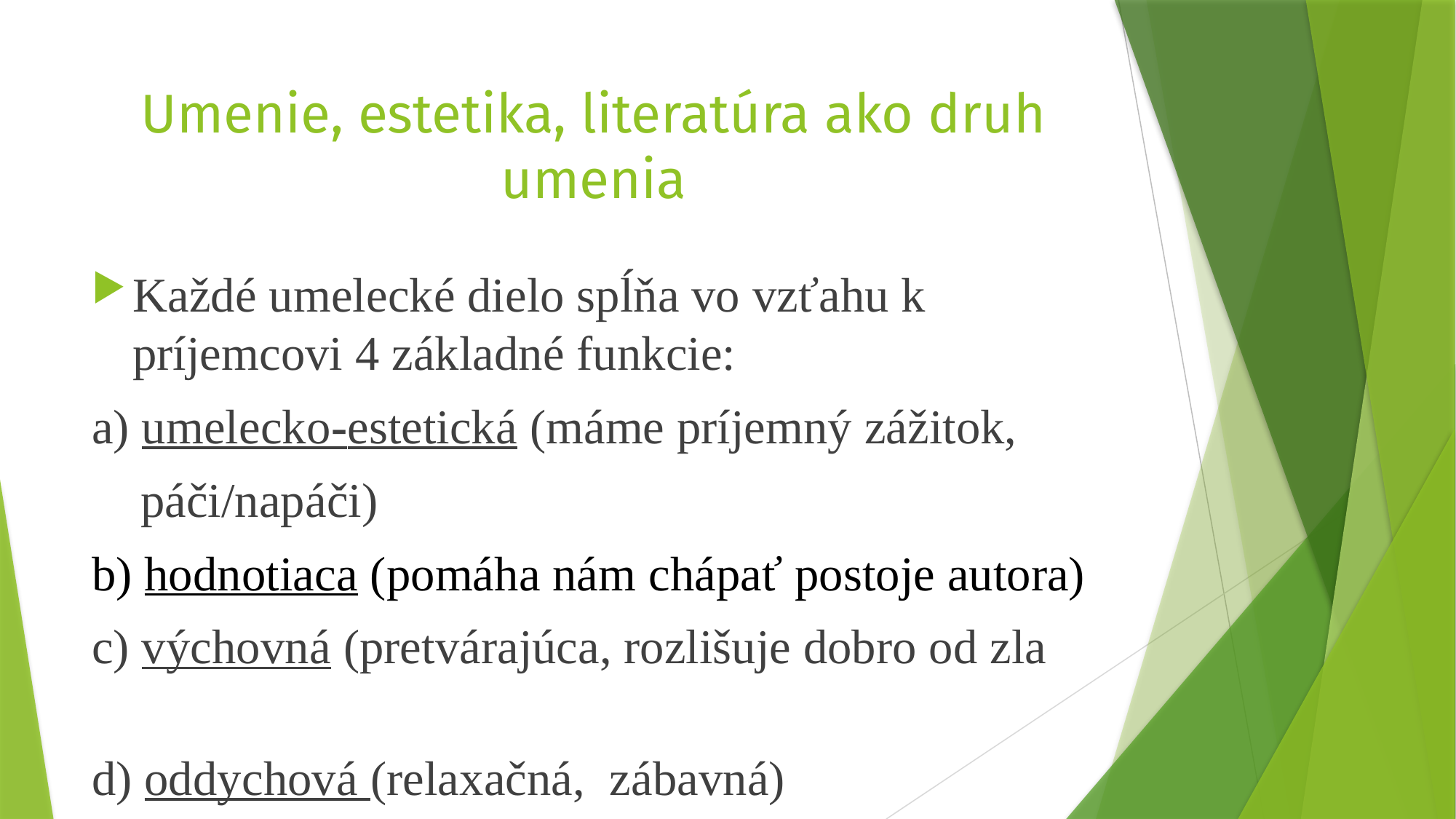

# Umenie, estetika, literatúra ako druh umenia
Každé umelecké dielo spĺňa vo vzťahu k príjemcovi 4 základné funkcie:
a) umelecko-estetická (máme príjemný zážitok,
    páči/napáči)
b) hodnotiaca (pomáha nám chápať postoje autora)
c) výchovná (pretvárajúca, rozlišuje dobro od zla
d) oddychová (relaxačná,  zábavná)